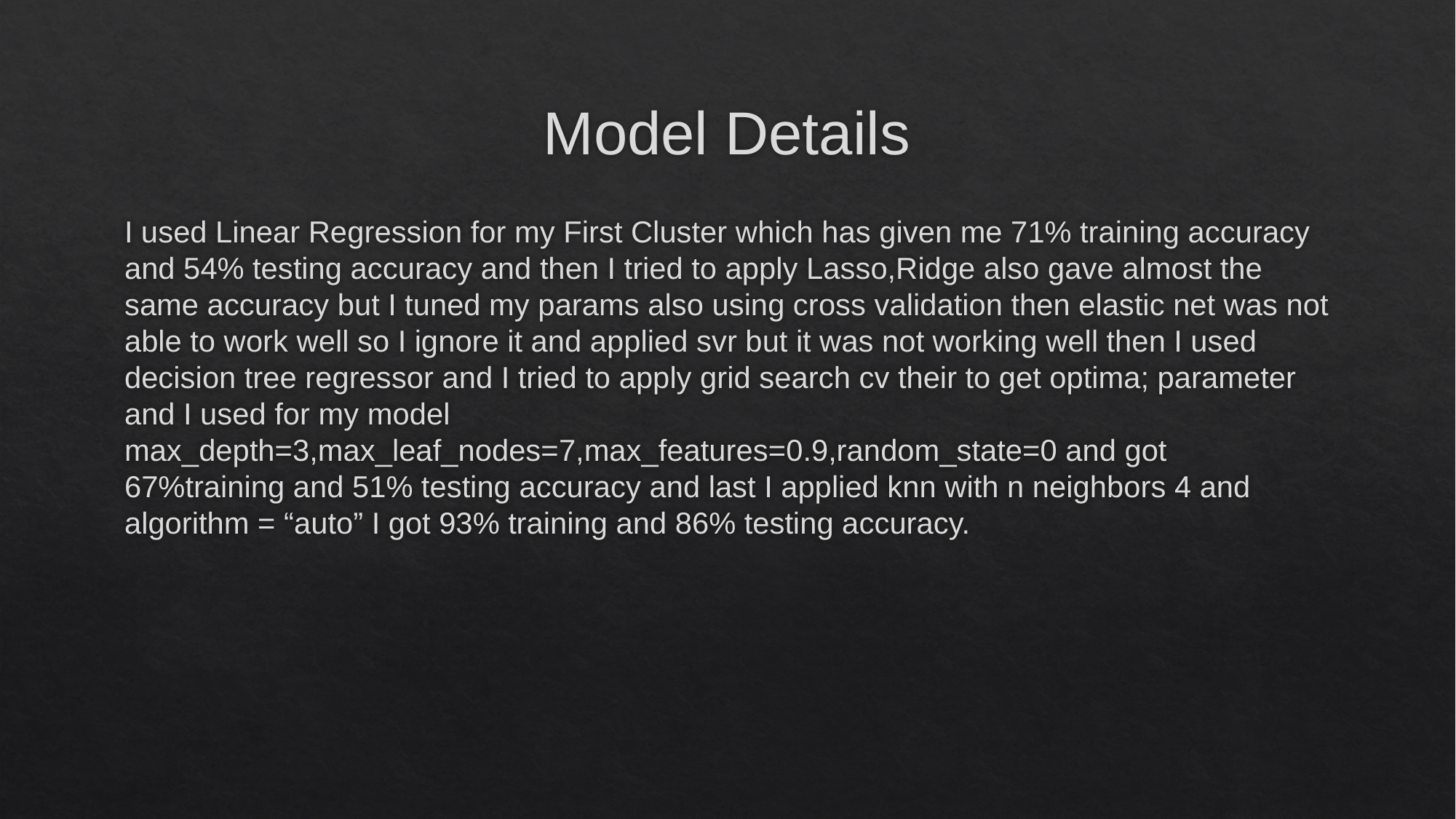

# Model Details
I used Linear Regression for my First Cluster which has given me 71% training accuracy and 54% testing accuracy and then I tried to apply Lasso,Ridge also gave almost the same accuracy but I tuned my params also using cross validation then elastic net was not able to work well so I ignore it and applied svr but it was not working well then I used decision tree regressor and I tried to apply grid search cv their to get optima; parameter and I used for my model max_depth=3,max_leaf_nodes=7,max_features=0.9,random_state=0 and got 67%training and 51% testing accuracy and last I applied knn with n neighbors 4 and algorithm = “auto” I got 93% training and 86% testing accuracy.